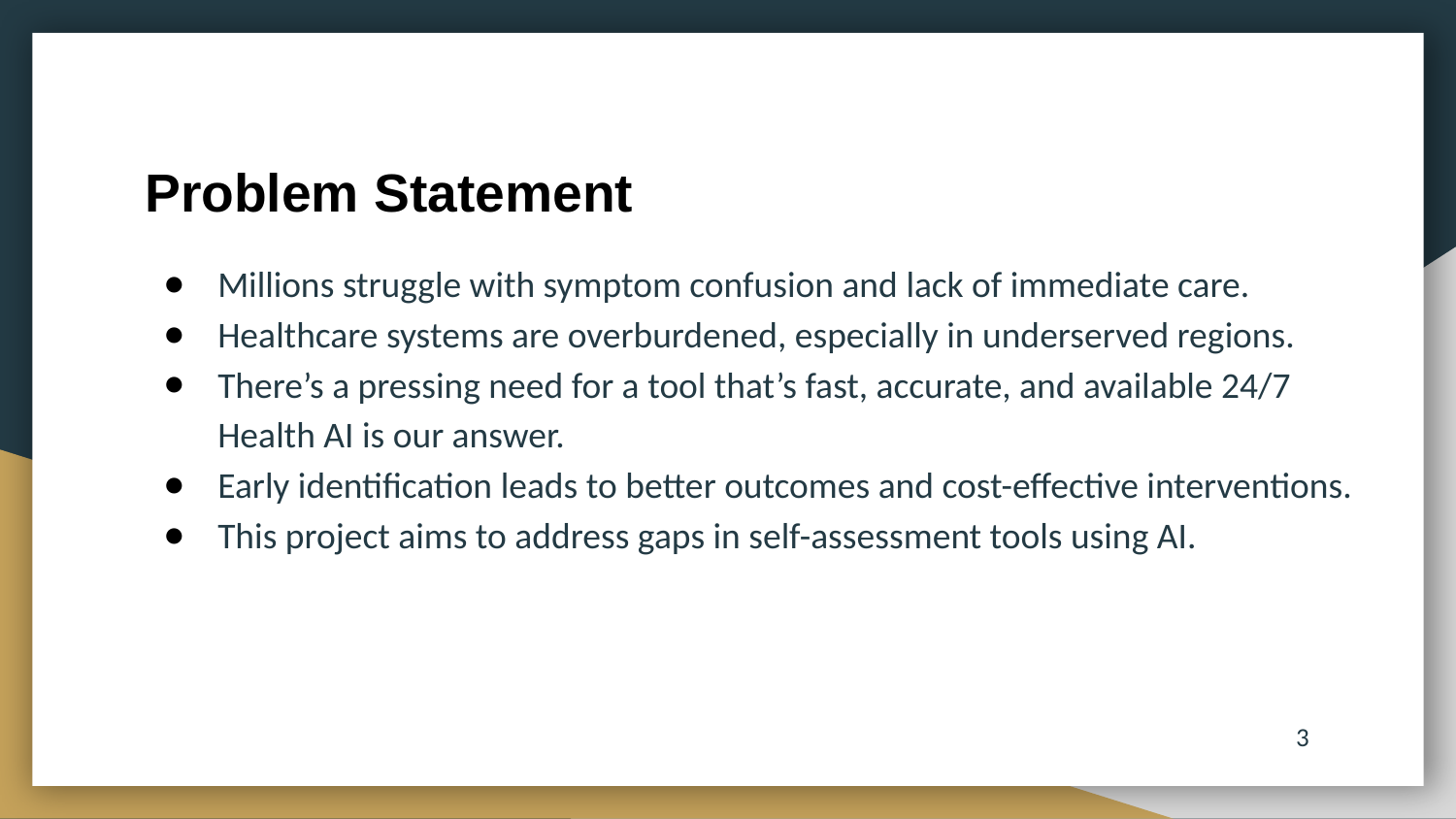

# Problem Statement

Millions struggle with symptom confusion and lack of immediate care.
Healthcare systems are overburdened, especially in underserved regions.
There’s a pressing need for a tool that’s fast, accurate, and available 24/7 Health AI is our answer.
Early identification leads to better outcomes and cost-effective interventions.
This project aims to address gaps in self-assessment tools using AI.

3